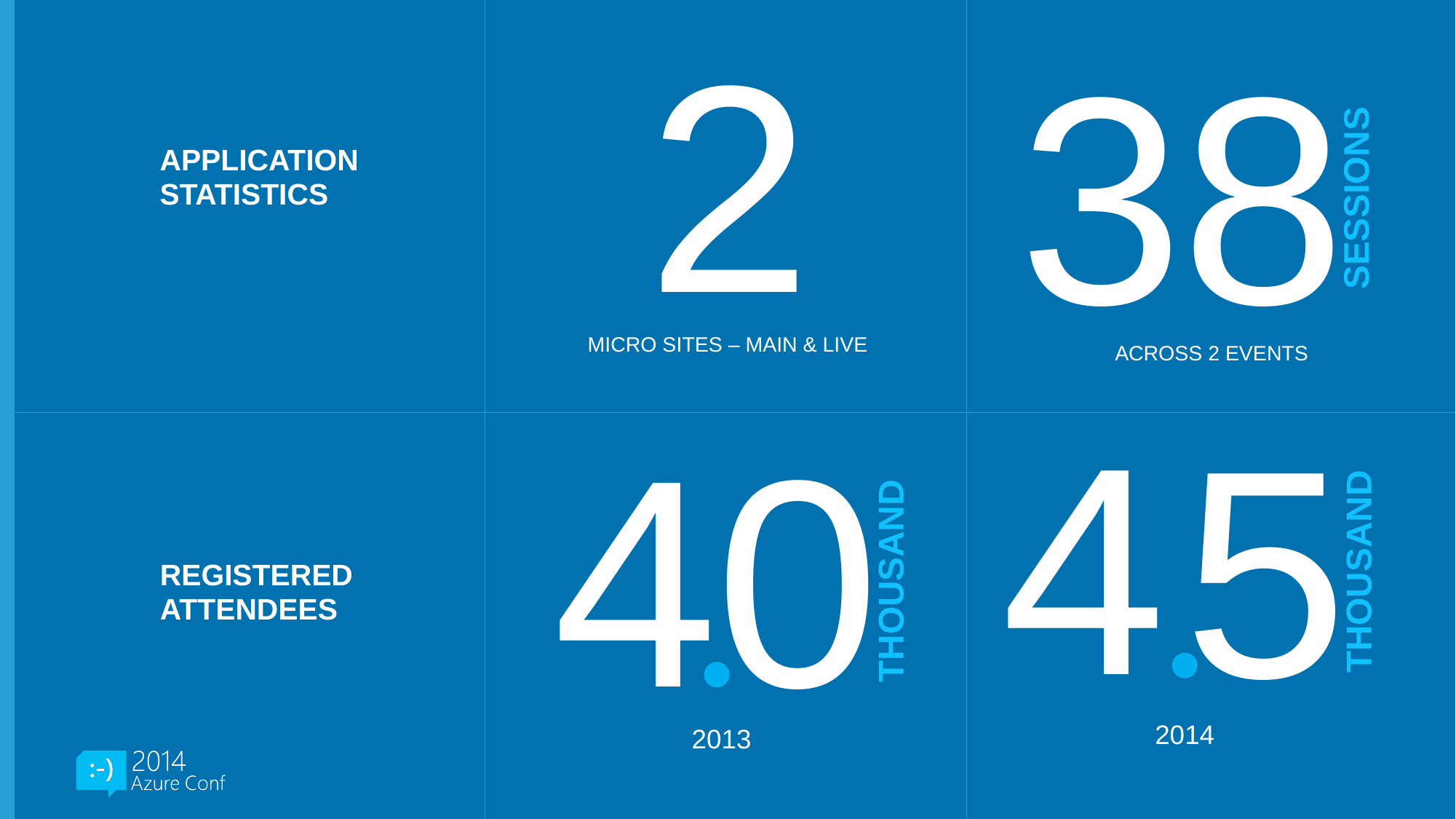

2
3
8
SESSIONS

MICRO SITES – MAIN & LIVE
APPLICATION
STATISTICS
ACROSS 2 EVENTS
4
5
THOUSAND

2014
4
0
THOUSAND

2013
REGISTERED
ATTENDEES